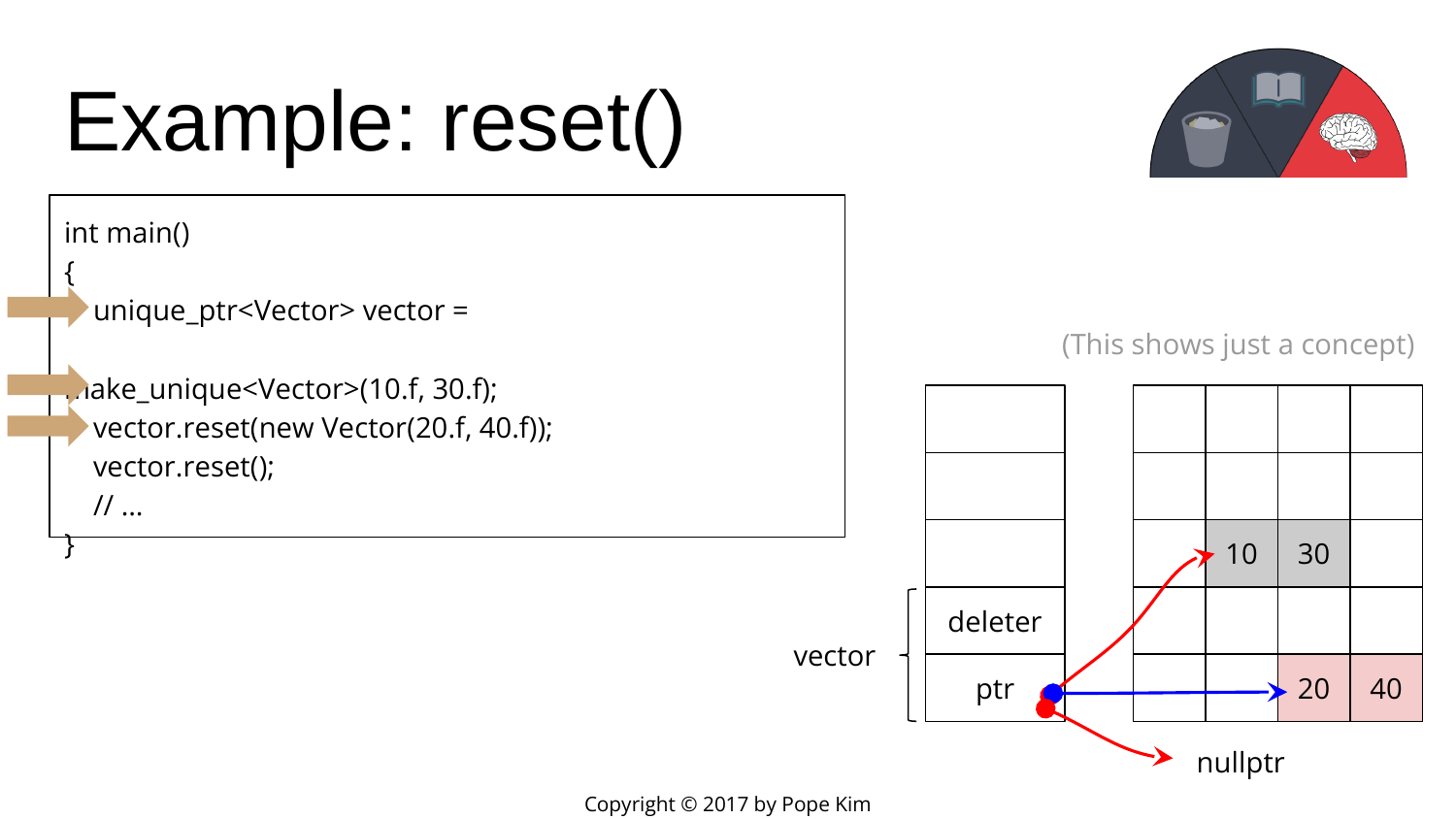

# Example: reset()
int main()
{
    unique_ptr<Vector> vector =
				make_unique<Vector>(10.f, 30.f);
    vector.reset(new Vector(20.f, 40.f));
    vector.reset();
    // …
}

(This shows just a concept)

deleter
ptr

10
30

vector
20
40

nullptr